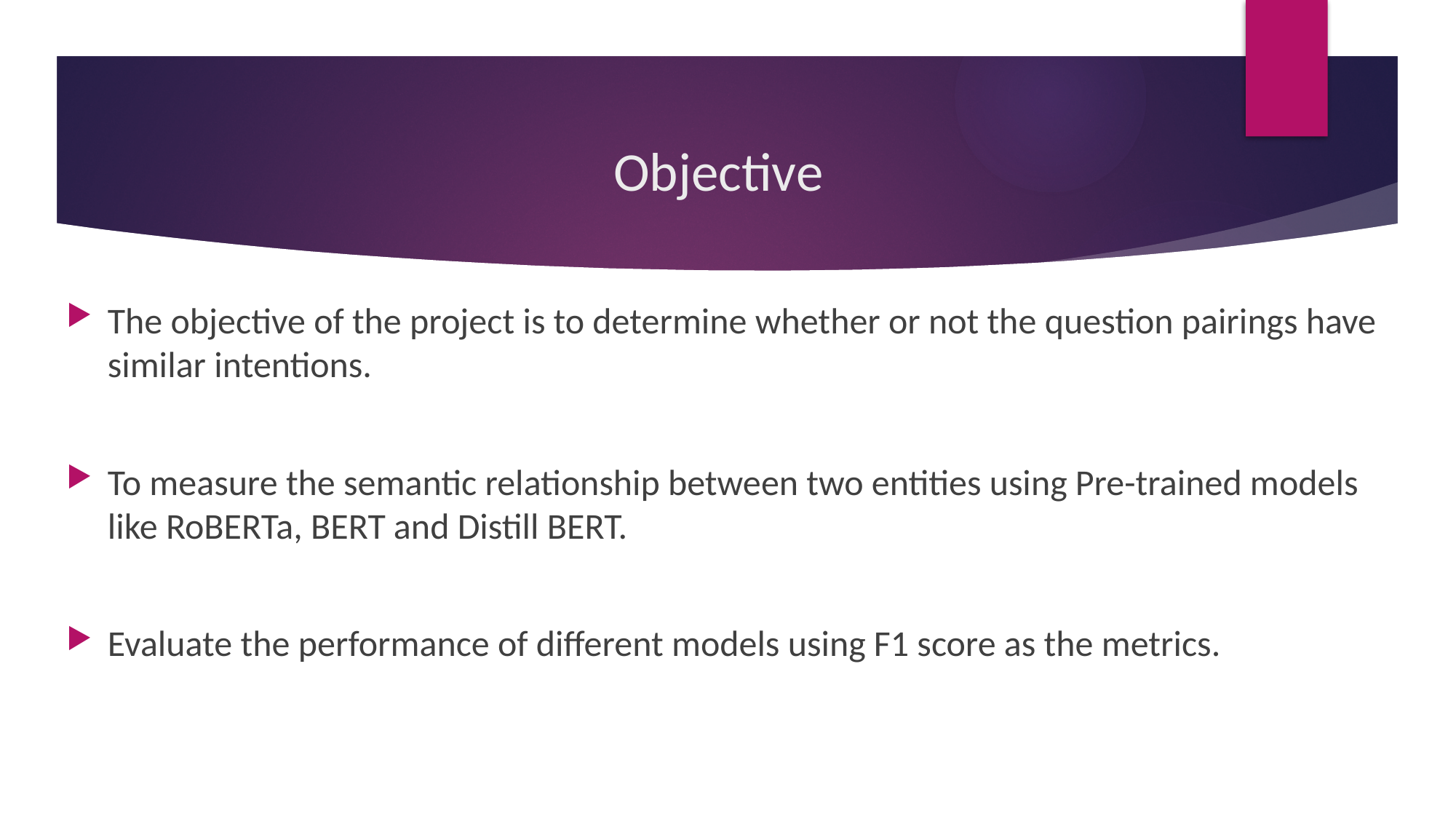

# Objective
The objective of the project is to determine whether or not the question pairings have similar intentions.

To measure the semantic relationship between two entities using Pre-trained models like RoBERTa, BERT and Distill BERT.

Evaluate the performance of different models using F1 score as the metrics.